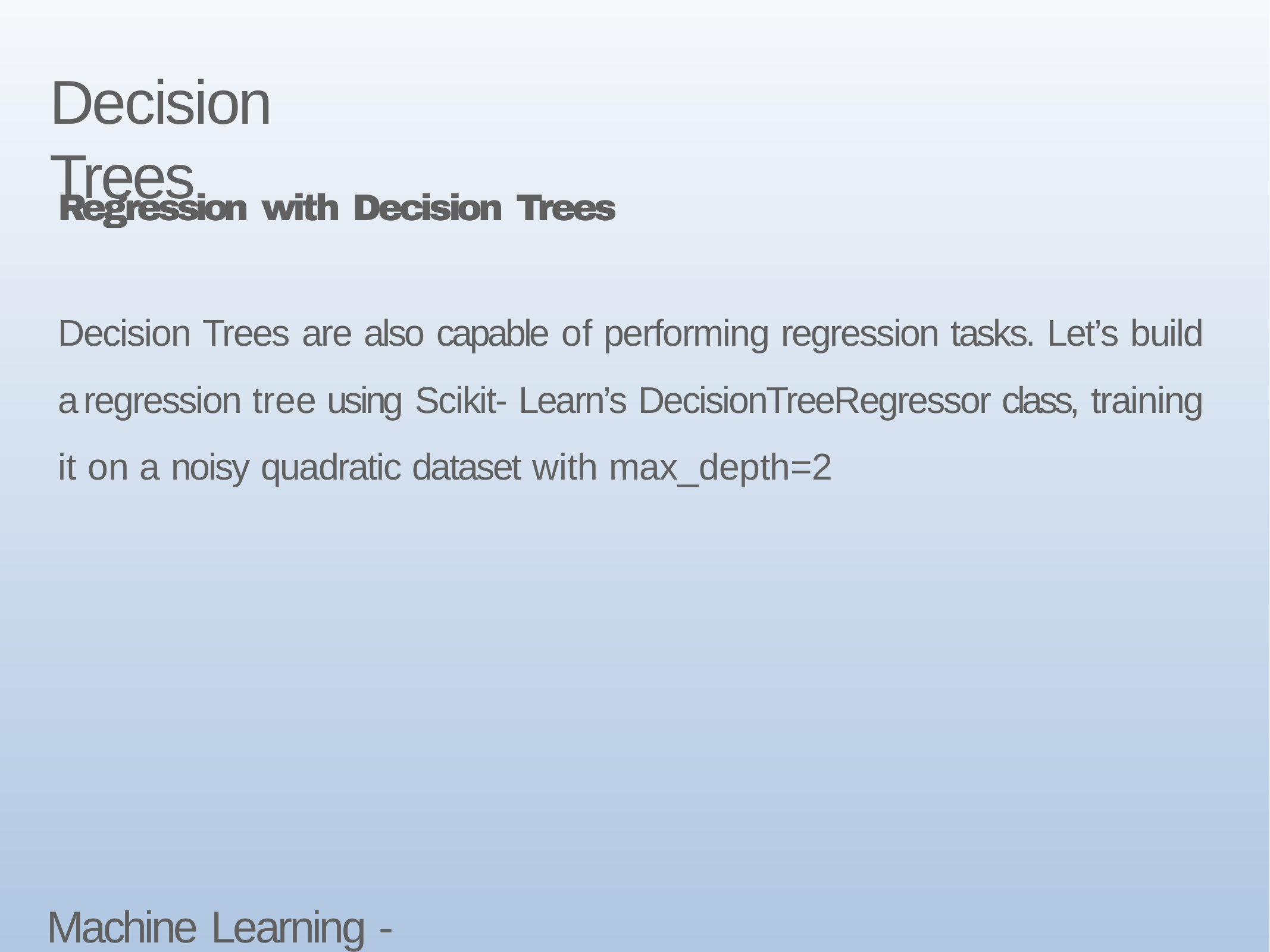

# Decision Trees
Regression with Decision Trees

Decision Trees are also capable of performing regression tasks. Let’s build a regression tree using Scikit- Learn’s DecisionTreeRegressor class, training it on a noisy quadratic dataset with max_depth=2
Machine Learning - Classfication